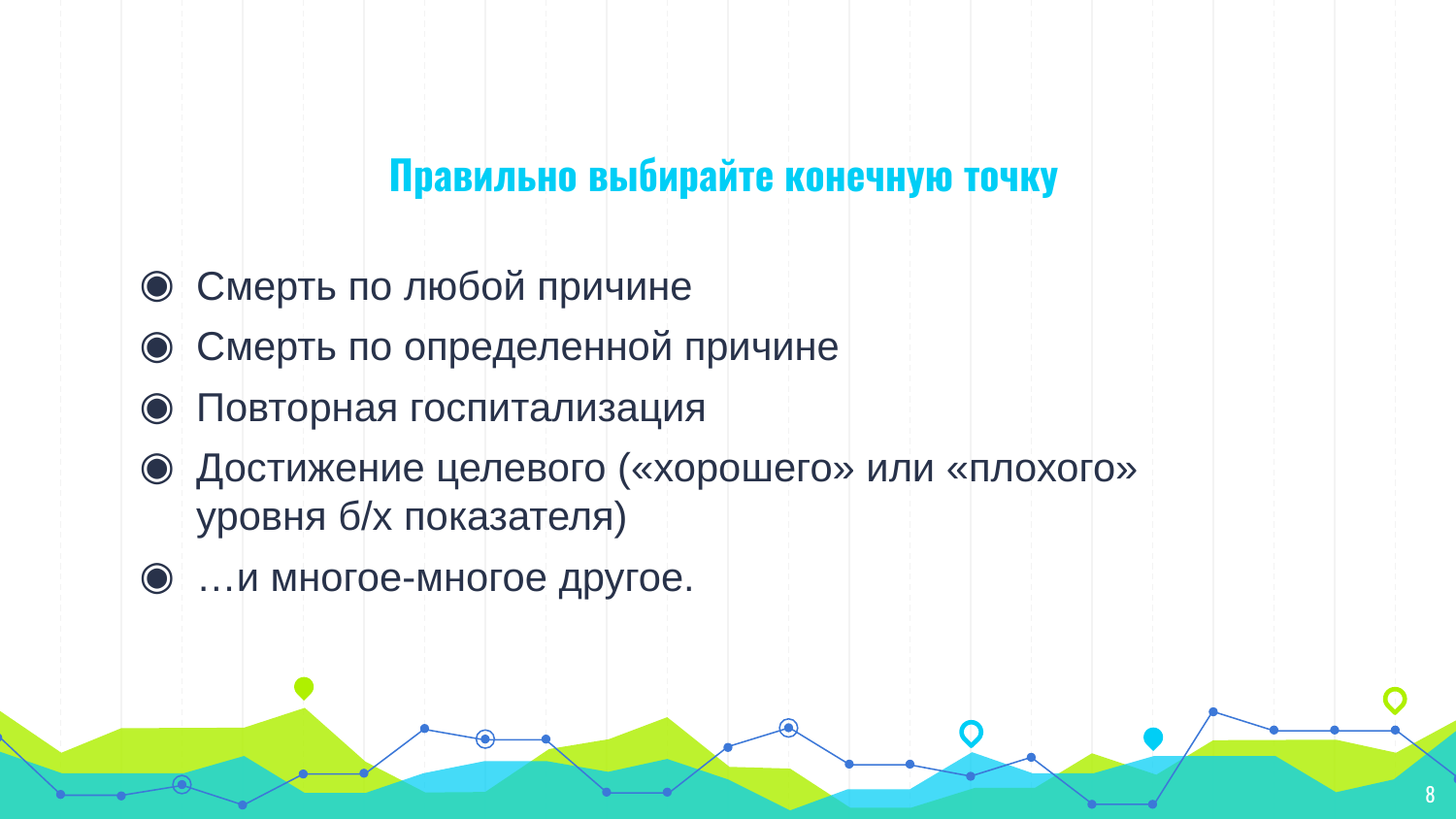

# Правильно выбирайте конечную точку
Смерть по любой причине
Смерть по определенной причине
Повторная госпитализация
Достижение целевого («хорошего» или «плохого» уровня б/х показателя)
…и многое-многое другое.

8